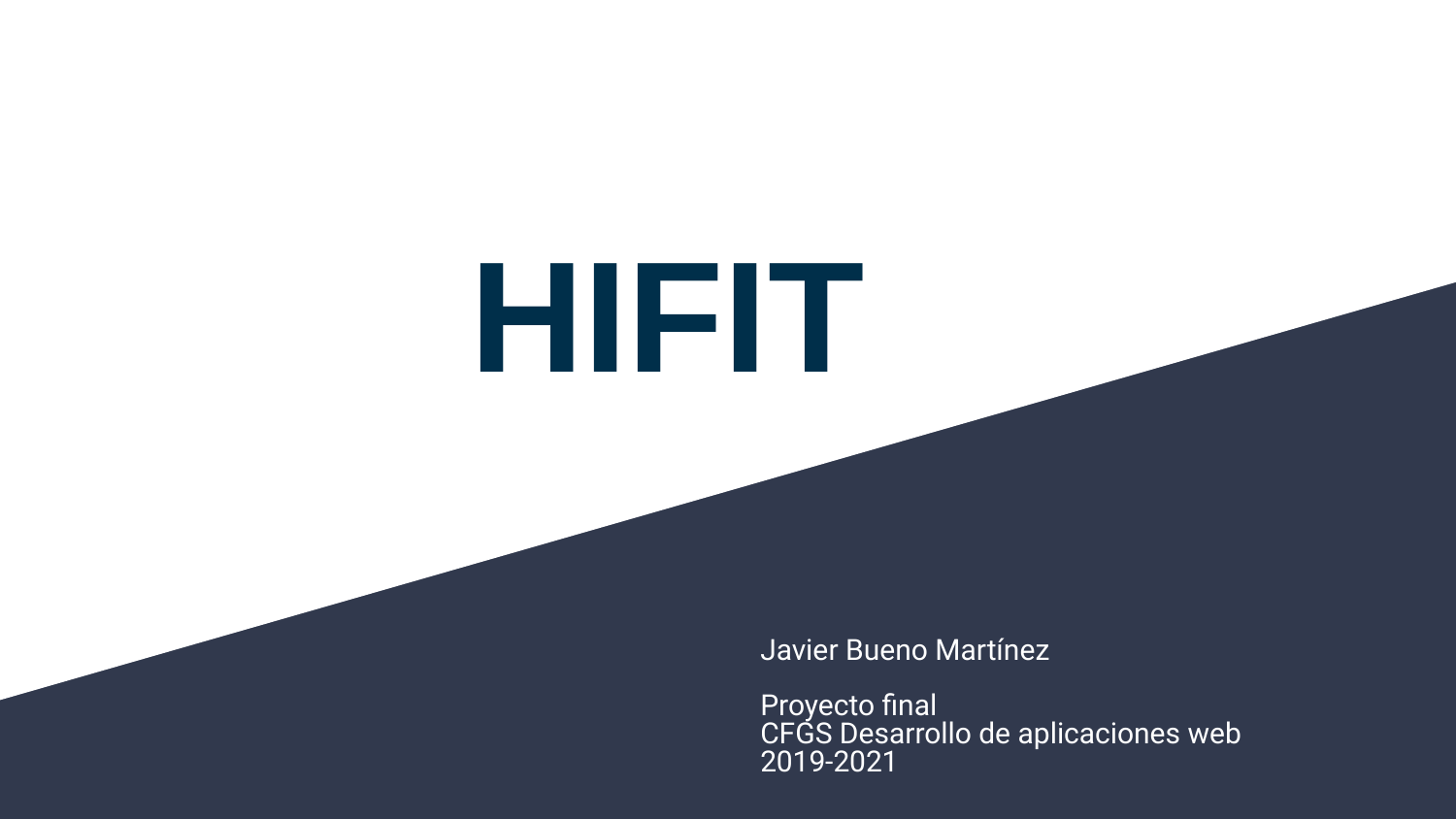

# HIFIT
Javier Bueno Martínez

Proyecto final
CFGS Desarrollo de aplicaciones web
2019-2021